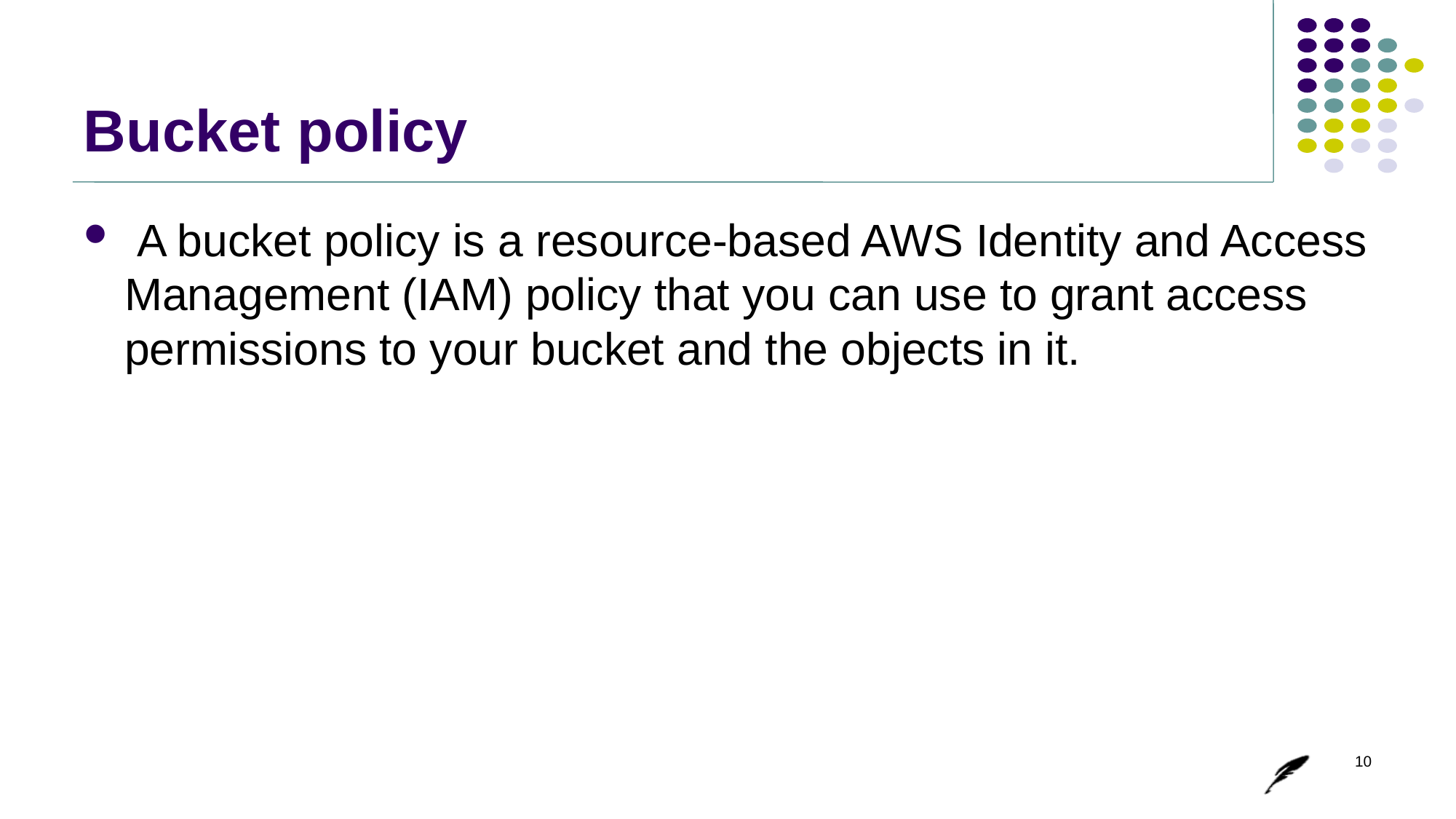

# Bucket policy
 A bucket policy is a resource-based AWS Identity and Access Management (IAM) policy that you can use to grant access permissions to your bucket and the objects in it.
10